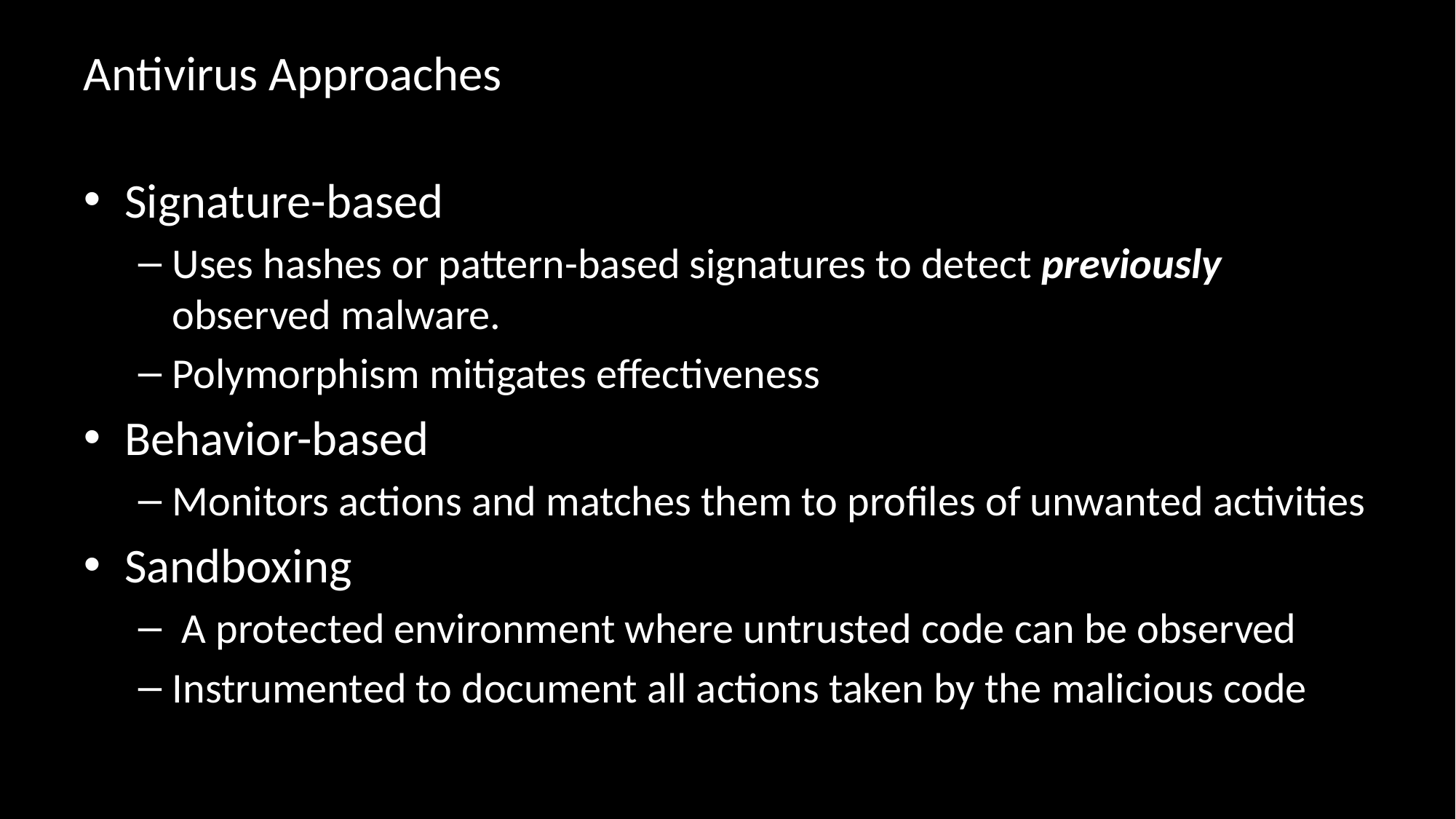

# Antivirus Approaches
Signature-based
Uses hashes or pattern-based signatures to detect previously observed malware.
Polymorphism mitigates effectiveness
Behavior-based
Monitors actions and matches them to profiles of unwanted activities
Sandboxing
 A protected environment where untrusted code can be observed
Instrumented to document all actions taken by the malicious code